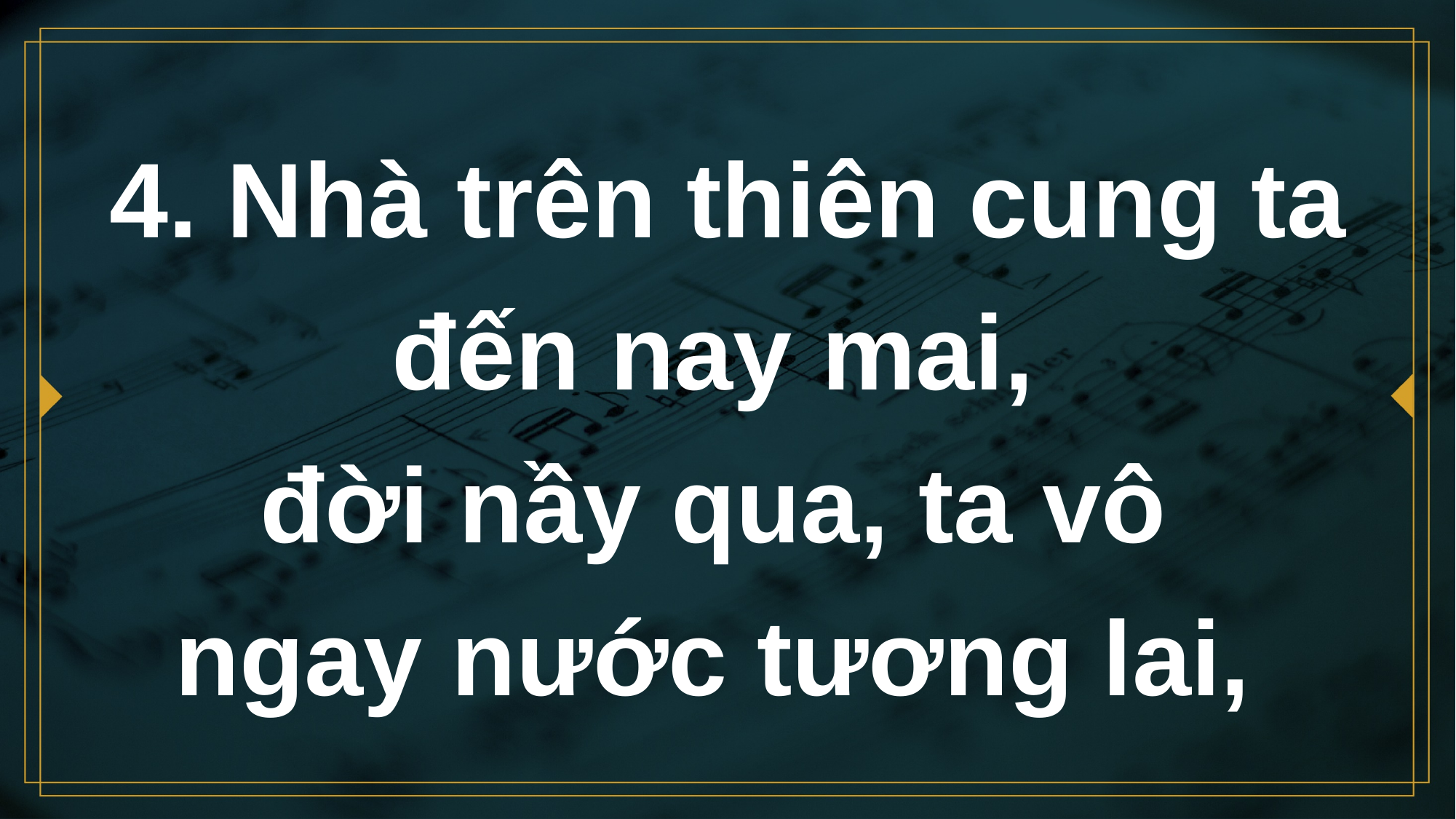

# 4. Nhà trên thiên cung ta đến nay mai, đời nầy qua, ta vô ngay nước tương lai,